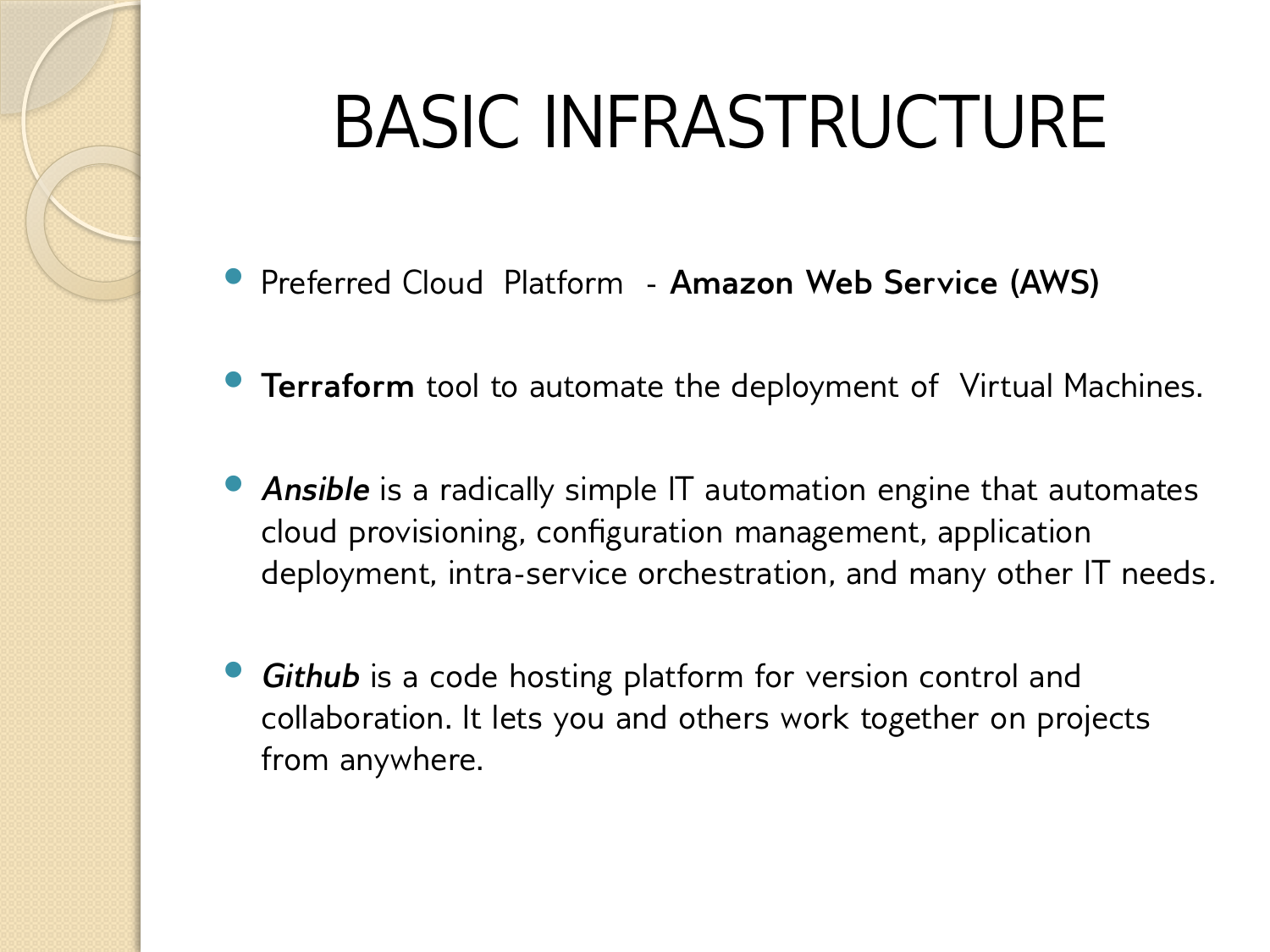

# BASIC INFRASTRUCTURE

Preferred Cloud  Platform  - Amazon Web Service (AWS)

Terraform tool to automate the deployment of  Virtual Machines.

Ansible is a radically simple IT automation engine that automates cloud provisioning, configuration management, application deployment, intra-service orchestration, and many other IT needs.

Github is a code hosting platform for version control and collaboration. It lets you and others work together on projects from anywhere.